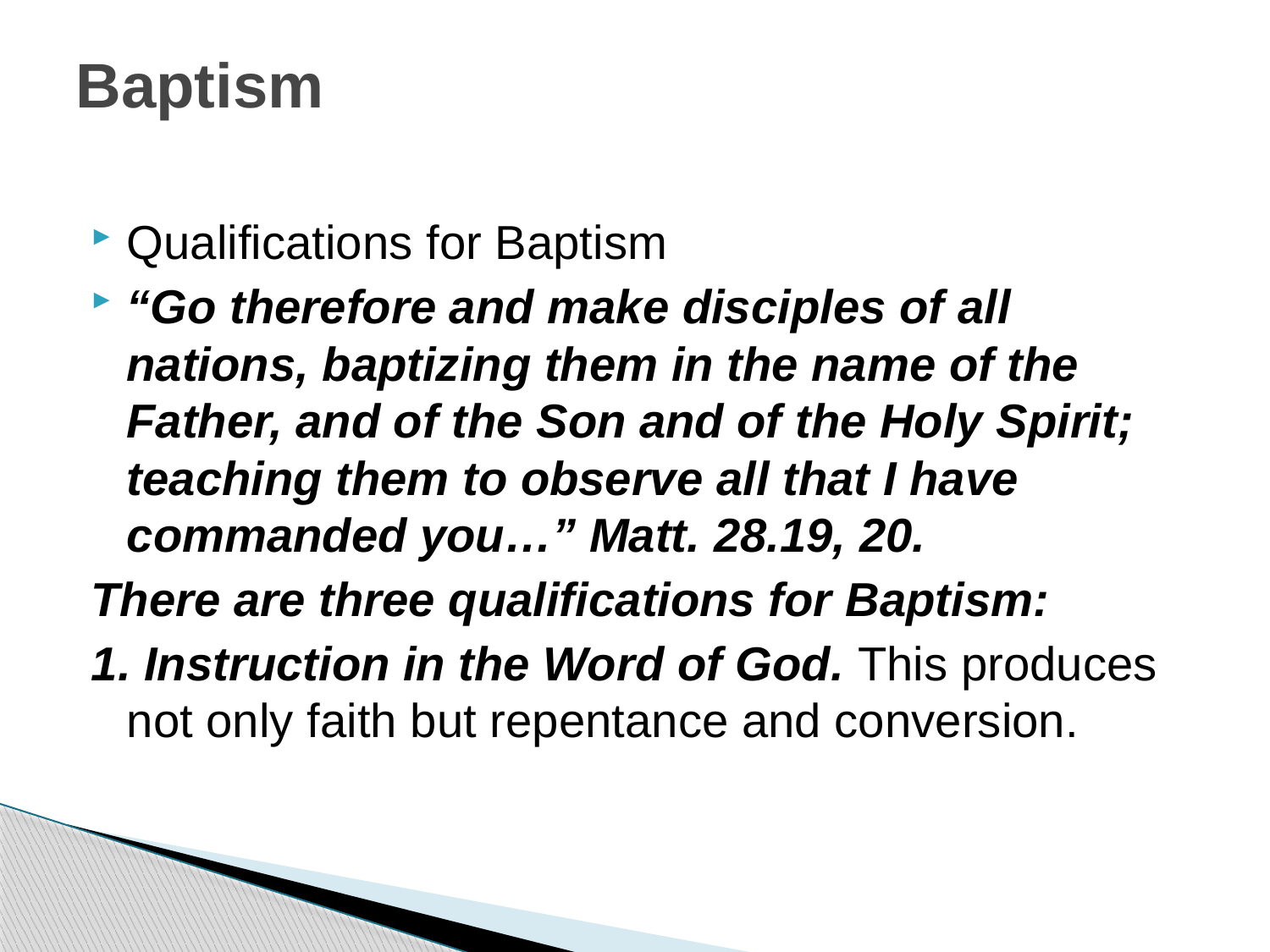

# Baptism
Qualifications for Baptism
“Go therefore and make disciples of all nations, baptizing them in the name of the Father, and of the Son and of the Holy Spirit; teaching them to observe all that I have commanded you…” Matt. 28.19, 20.
There are three qualifications for Baptism:
1. Instruction in the Word of God. This produces not only faith but repentance and conversion.